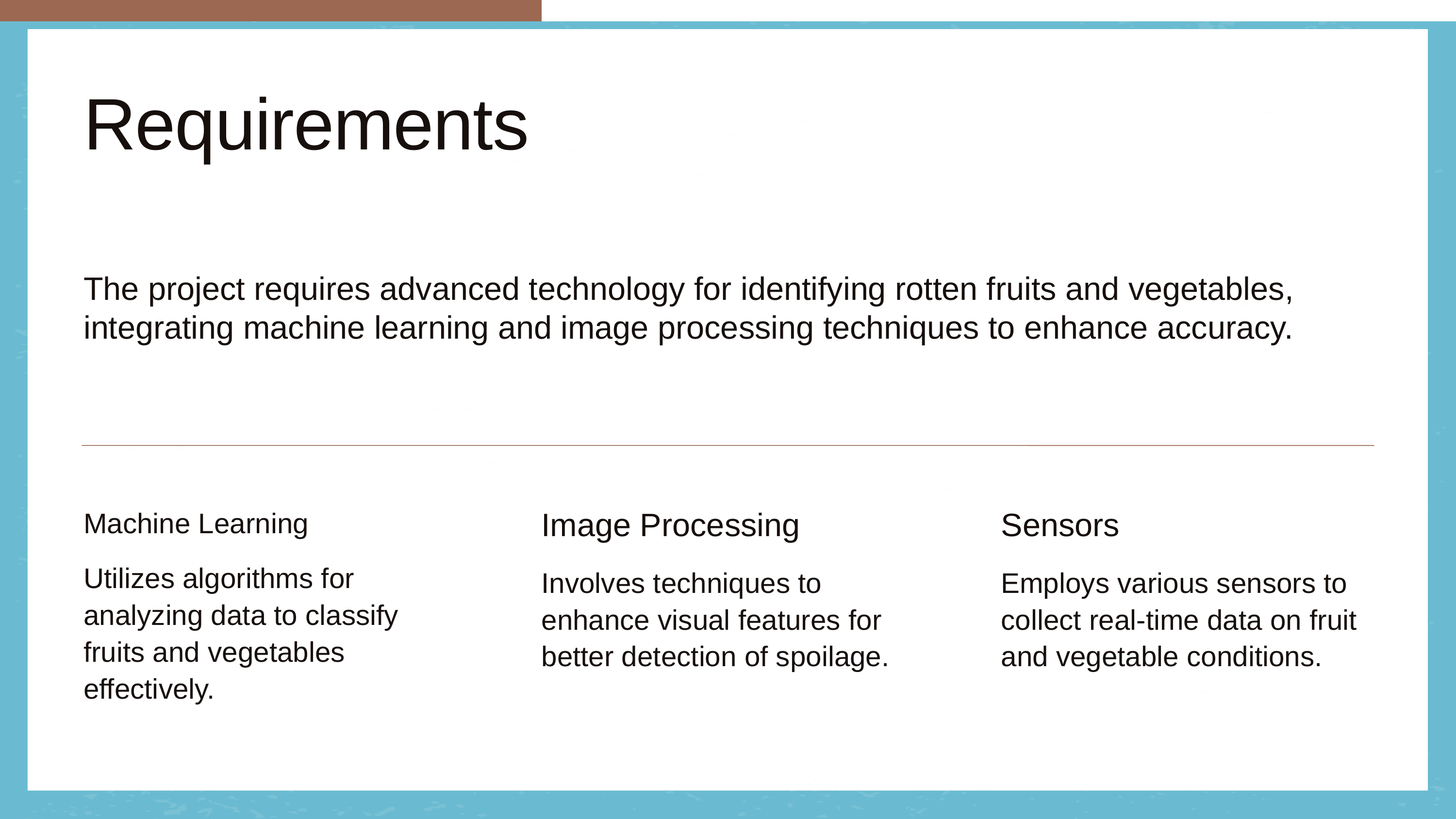

Requirements
The project requires advanced technology for identifying rotten fruits and vegetables, integrating machine learning and image processing techniques to enhance accuracy.

Image Processing
Involves techniques to enhance visual features for better detection of spoilage.
Sensors
Employs various sensors to collect real-time data on fruit and vegetable conditions.
Machine Learning
Utilizes algorithms for analyzing data to classify fruits and vegetables effectively.